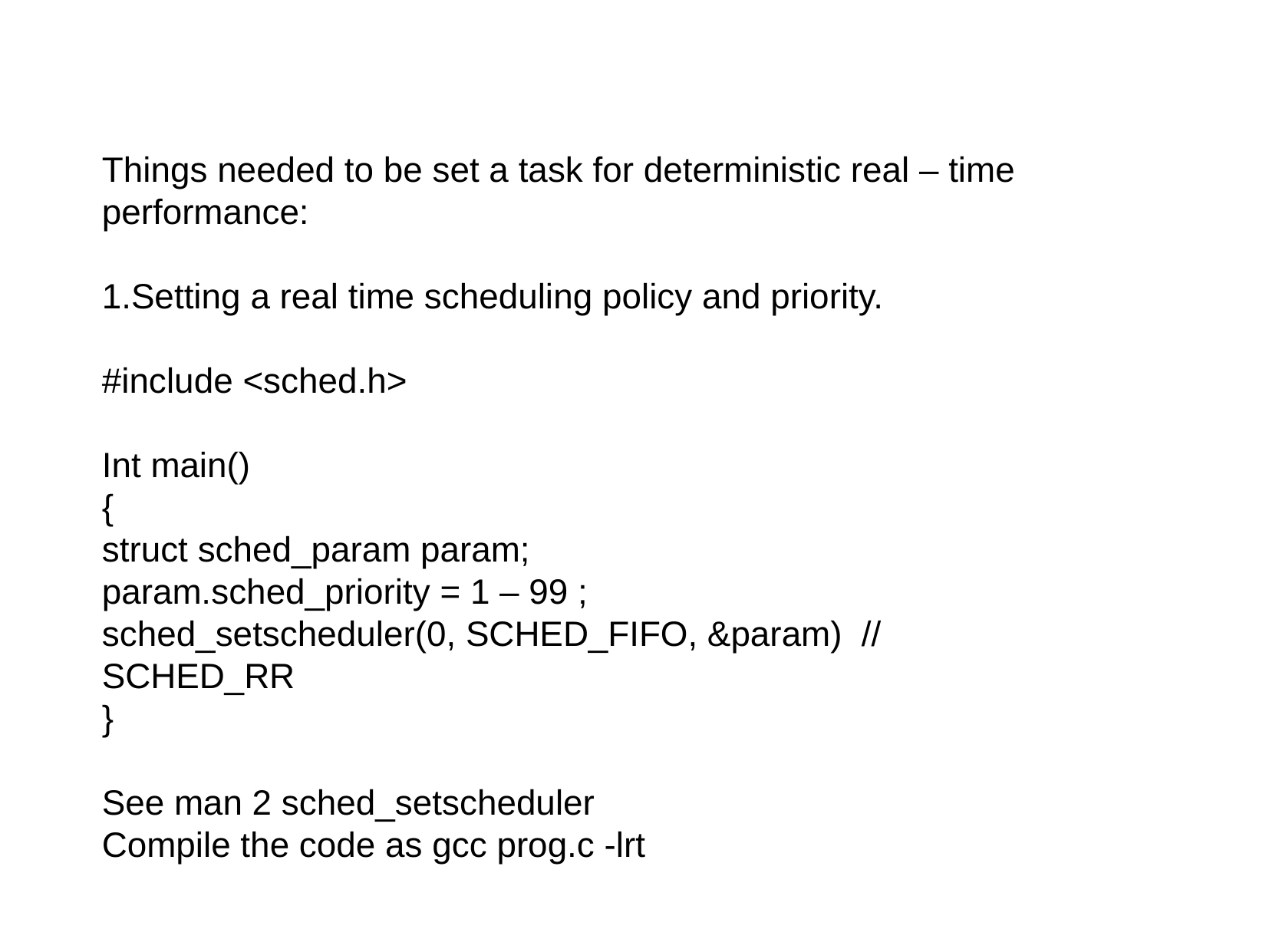

Things needed to be set a task for deterministic real – time performance:

1.Setting a real time scheduling policy and priority.

#include <sched.h>

Int main()
{
struct sched_param param;
param.sched_priority = 1 – 99 ;
sched_setscheduler(0, SCHED_FIFO, &param)  // SCHED_RR
}

See man 2 sched_setscheduler
Compile the code as gcc prog.c -lrt